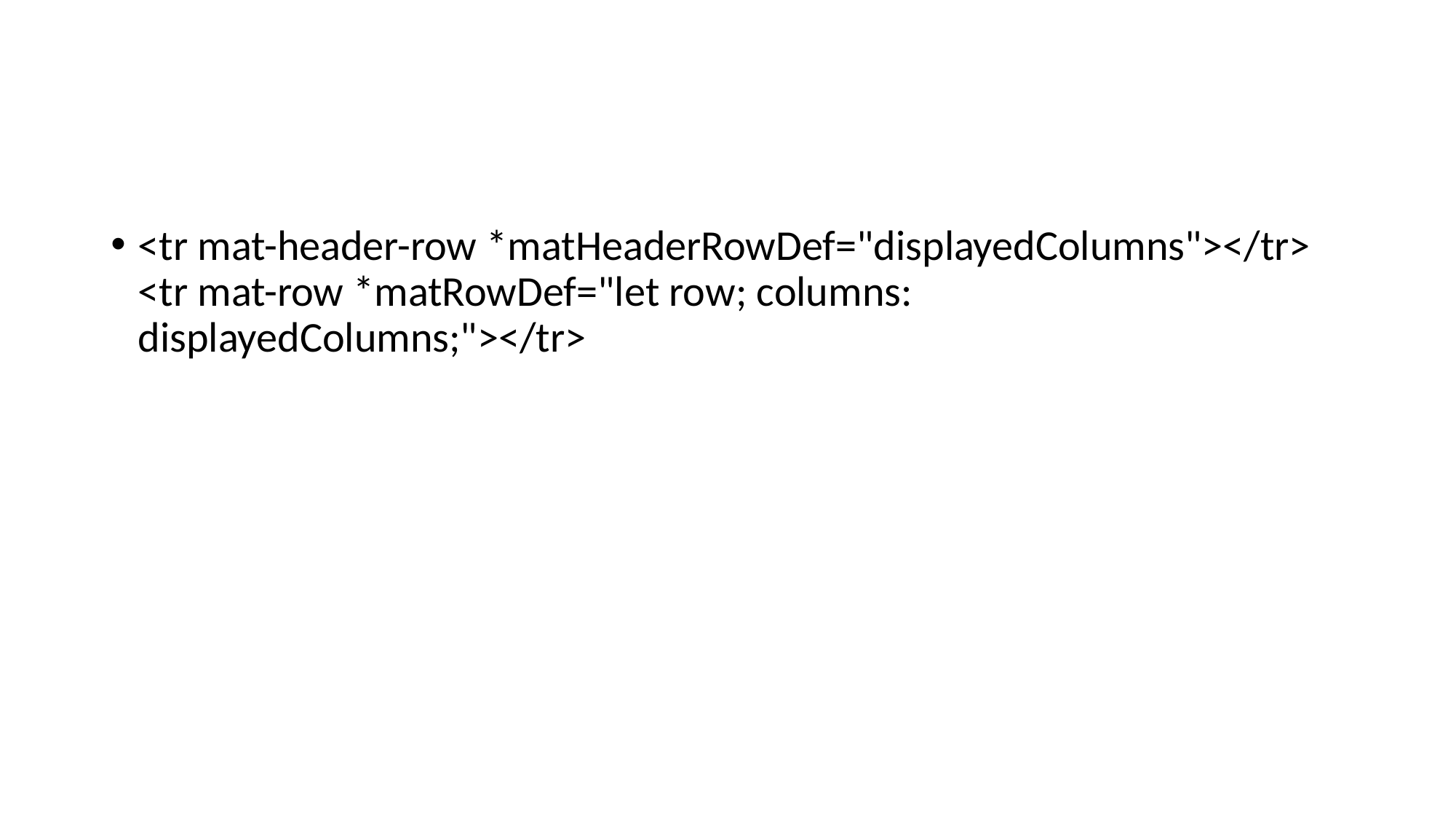

#
<tr mat-header-row *matHeaderRowDef="displayedColumns"></tr> <tr mat-row *matRowDef="let row; columns: displayedColumns;"></tr>